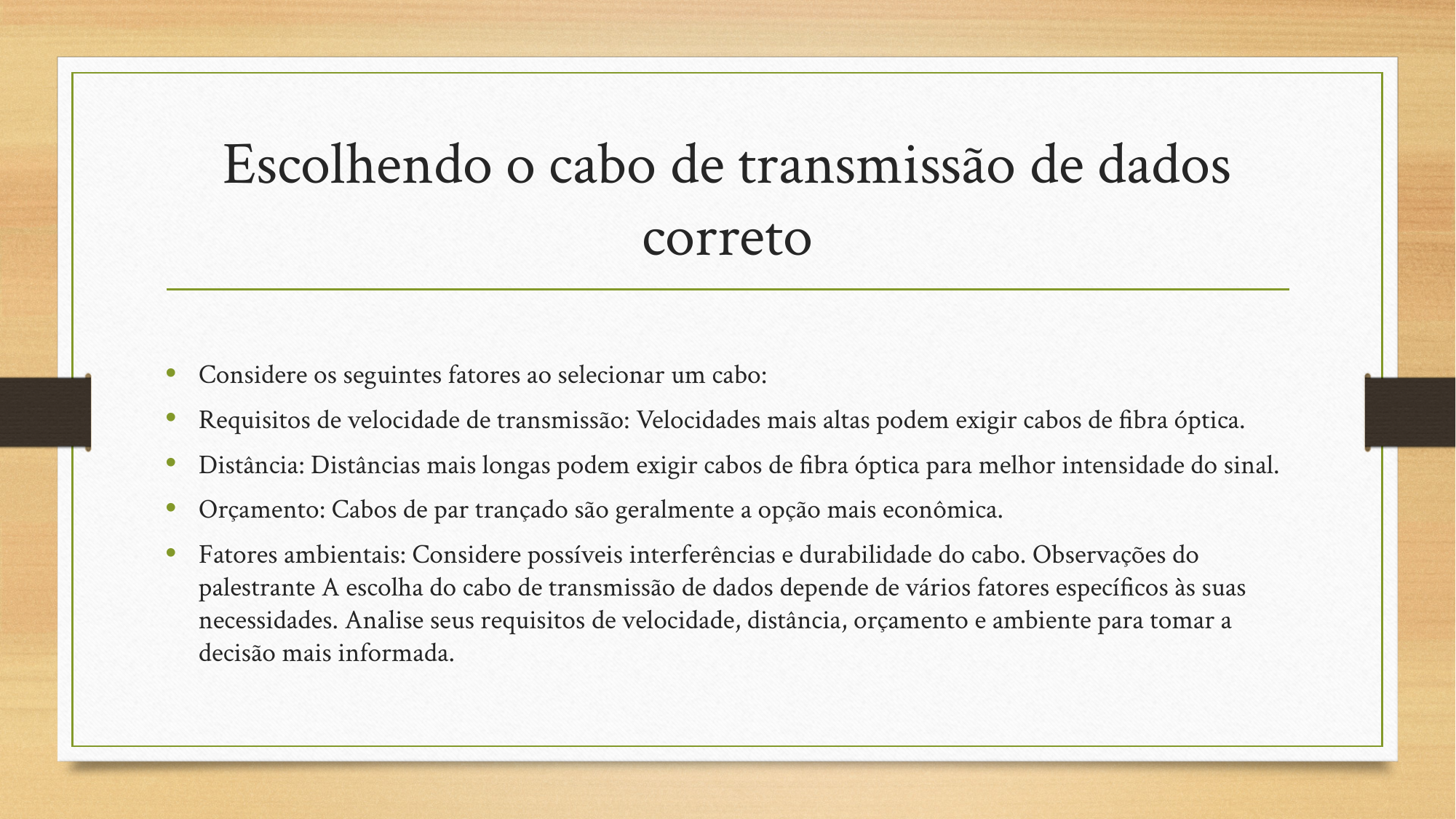

# Escolhendo o cabo de transmissão de dados correto

Considere os seguintes fatores ao selecionar um cabo:
Requisitos de velocidade de transmissão: Velocidades mais altas podem exigir cabos de fibra óptica.
Distância: Distâncias mais longas podem exigir cabos de fibra óptica para melhor intensidade do sinal.
Orçamento: Cabos de par trançado são geralmente a opção mais econômica.
Fatores ambientais: Considere possíveis interferências e durabilidade do cabo. Observações do palestrante A escolha do cabo de transmissão de dados depende de vários fatores específicos às suas necessidades. Analise seus requisitos de velocidade, distância, orçamento e ambiente para tomar a decisão mais informada.